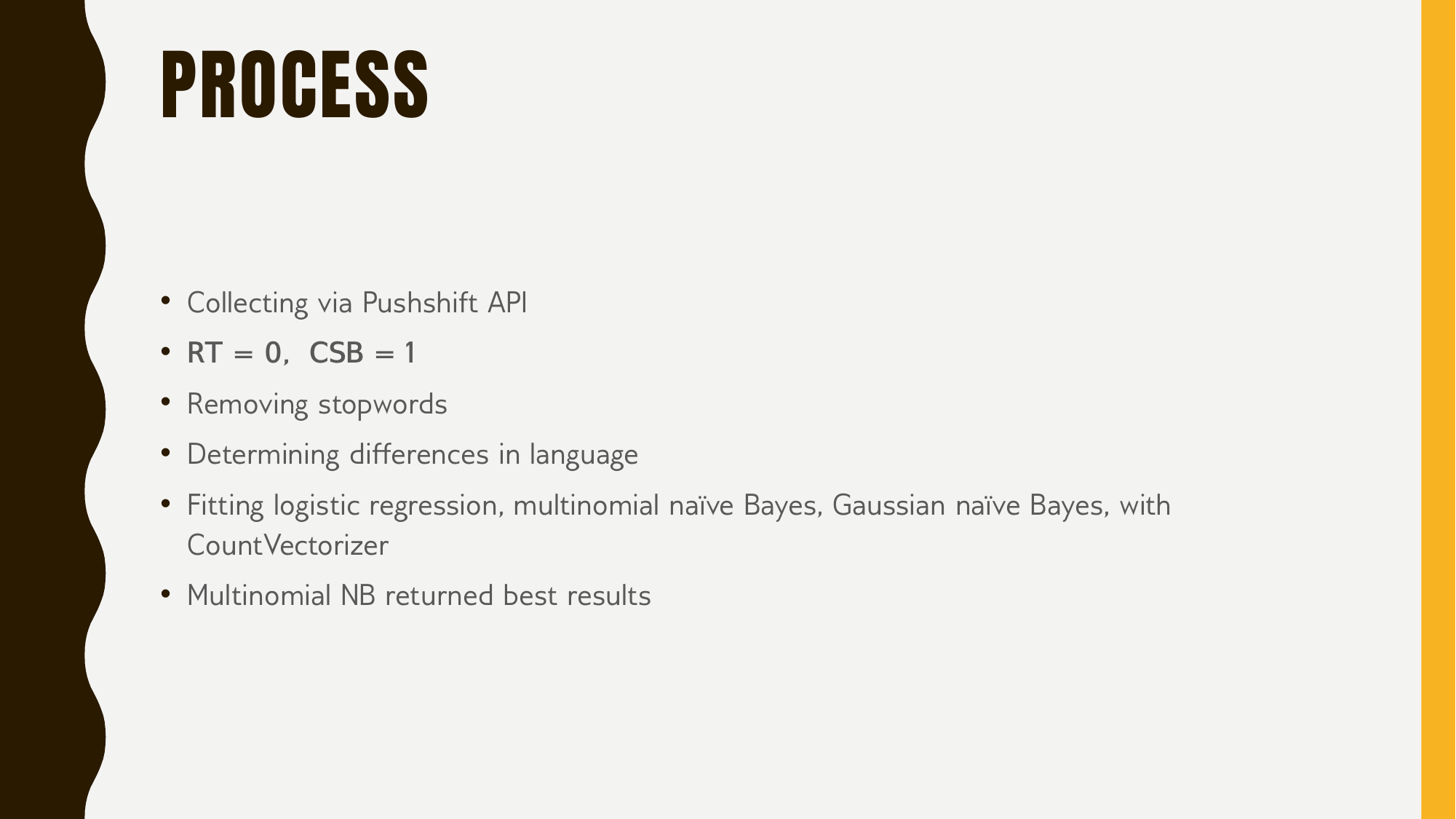

# process
Collecting via Pushshift API
RT = 0,  CSB = 1
Removing stopwords
Determining differences in language
Fitting logistic regression, multinomial naïve Bayes, Gaussian naïve Bayes, with CountVectorizer
Multinomial NB returned best results